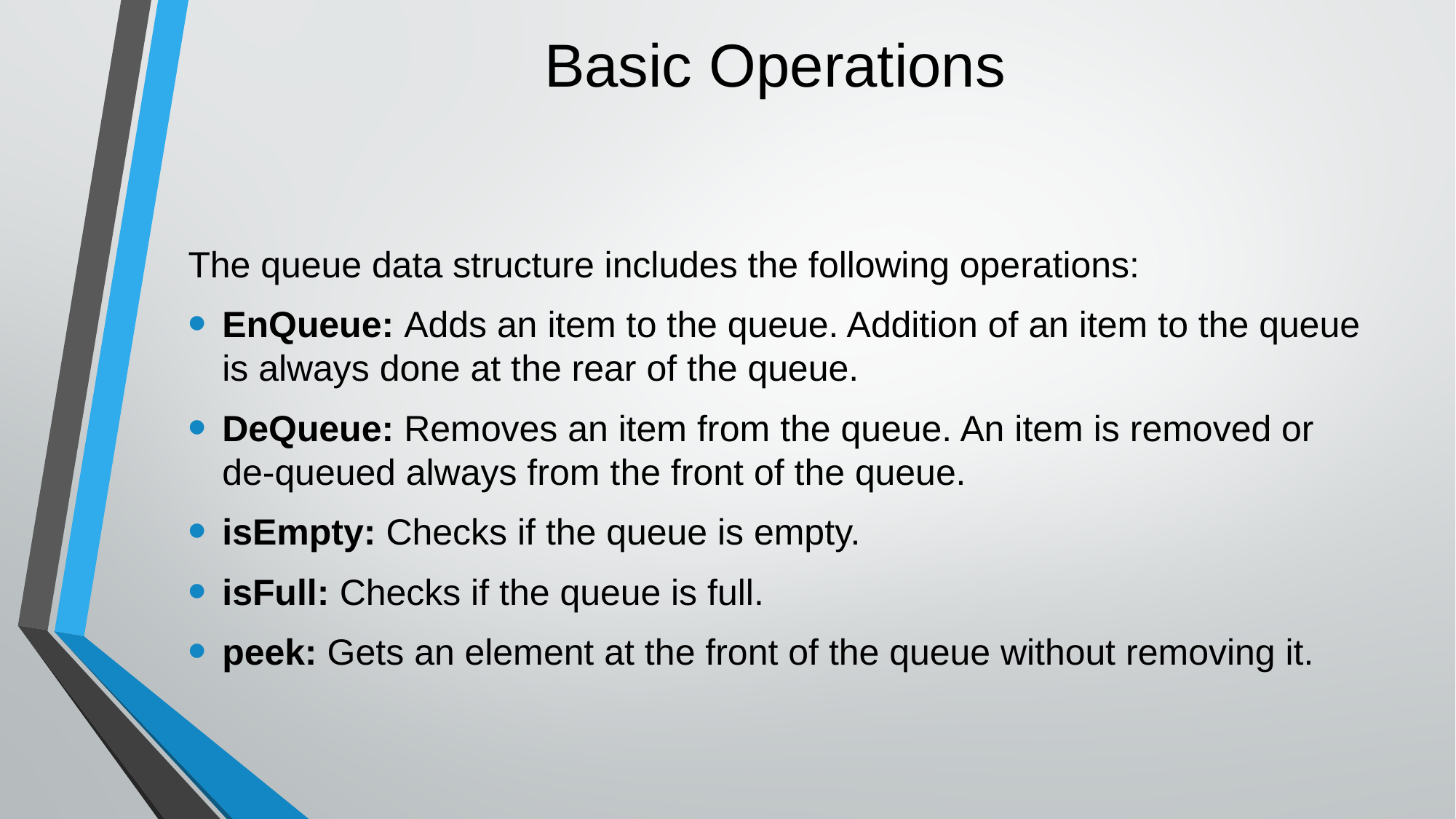

# Basic Operations
The queue data structure includes the following operations:
EnQueue: Adds an item to the queue. Addition of an item to the queue is always done at the rear of the queue.
DeQueue: Removes an item from the queue. An item is removed or de-queued always from the front of the queue.
isEmpty: Checks if the queue is empty.
isFull: Checks if the queue is full.
peek: Gets an element at the front of the queue without removing it.